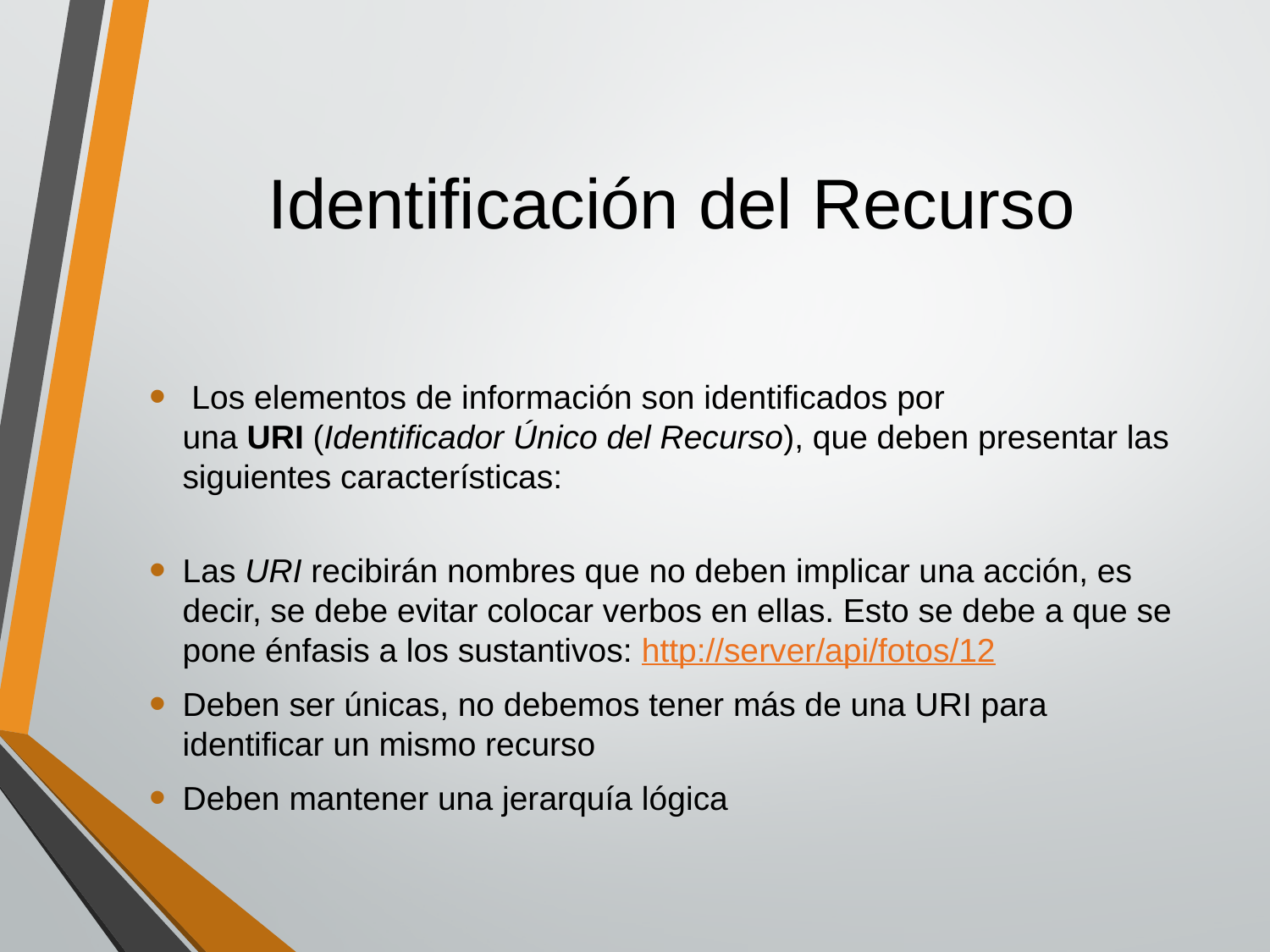

# Identificación del Recurso
 Los elementos de información son identificados por una URI (Identificador Único del Recurso), que deben presentar las siguientes características:
Las URI recibirán nombres que no deben implicar una acción, es decir, se debe evitar colocar verbos en ellas. Esto se debe a que se pone énfasis a los sustantivos: http://server/api/fotos/12
Deben ser únicas, no debemos tener más de una URI para identificar un mismo recurso
Deben mantener una jerarquía lógica